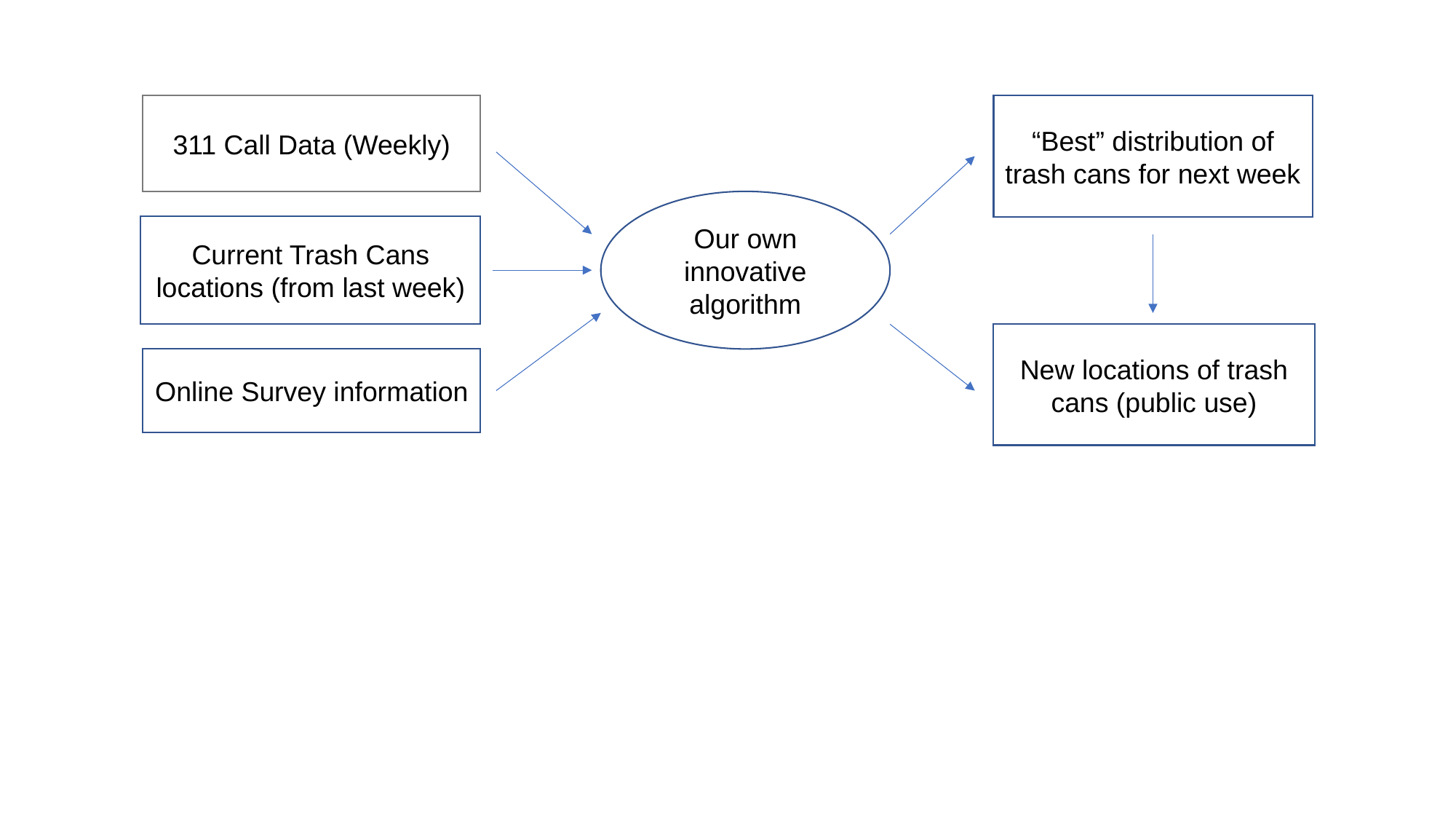

311 Call Data (Weekly)
“Best” distribution of trash cans for next week
Our own innovative algorithm
Current Trash Cans locations (from last week)
New locations of trash cans (public use)
Online Survey information